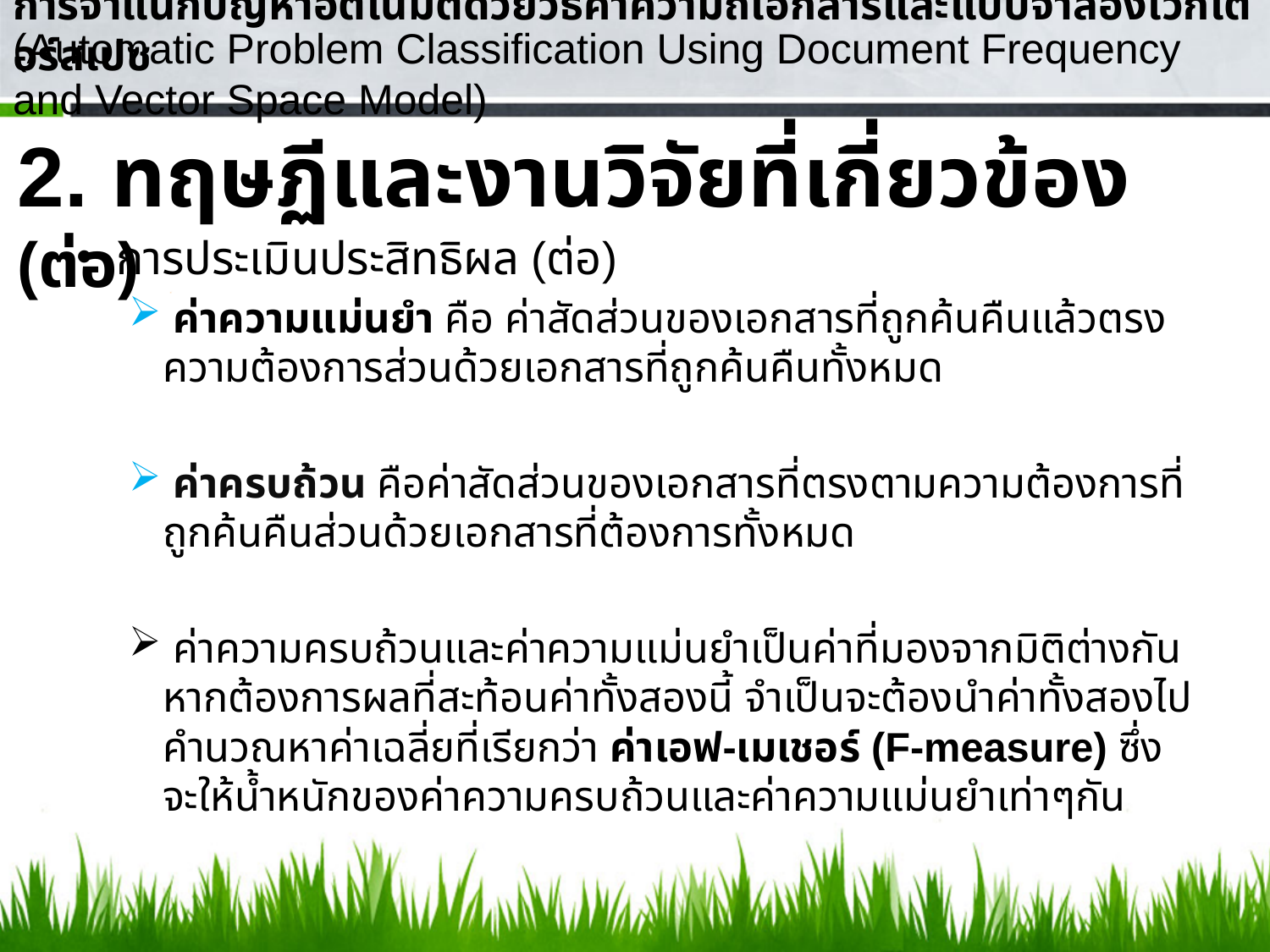

การจำแนกปัญหาอัตโนมัติด้วยวิธีค่าความถี่เอกสารและแบบจำลองเวกเตอร์สเปซ
(Automatic Problem Classification Using Document Frequency and Vector Space Model)
2. ทฤษฏีและงานวิจัยที่เกี่ยวข้อง (ต่อ)
การประเมินประสิทธิผล (ต่อ)
 ค่าความแม่นยำ คือ ค่าสัดส่วนของเอกสารที่ถูกค้นคืนแล้วตรงความต้องการส่วนด้วยเอกสารที่ถูกค้นคืนทั้งหมด

 ค่าครบถ้วน คือค่าสัดส่วนของเอกสารที่ตรงตามความต้องการที่ถูกค้นคืนส่วนด้วยเอกสารที่ต้องการทั้งหมด

 ค่าความครบถ้วนและค่าความแม่นยำเป็นค่าที่มองจากมิติต่างกัน หากต้องการผลที่สะท้อนค่าทั้งสองนี้ จำเป็นจะต้องนำค่าทั้งสองไปคำนวณหาค่าเฉลี่ยที่เรียกว่า ค่าเอฟ-เมเชอร์ (F-measure) ซึ่งจะให้น้ำหนักของค่าความครบถ้วนและค่าความแม่นยำเท่าๆกัน